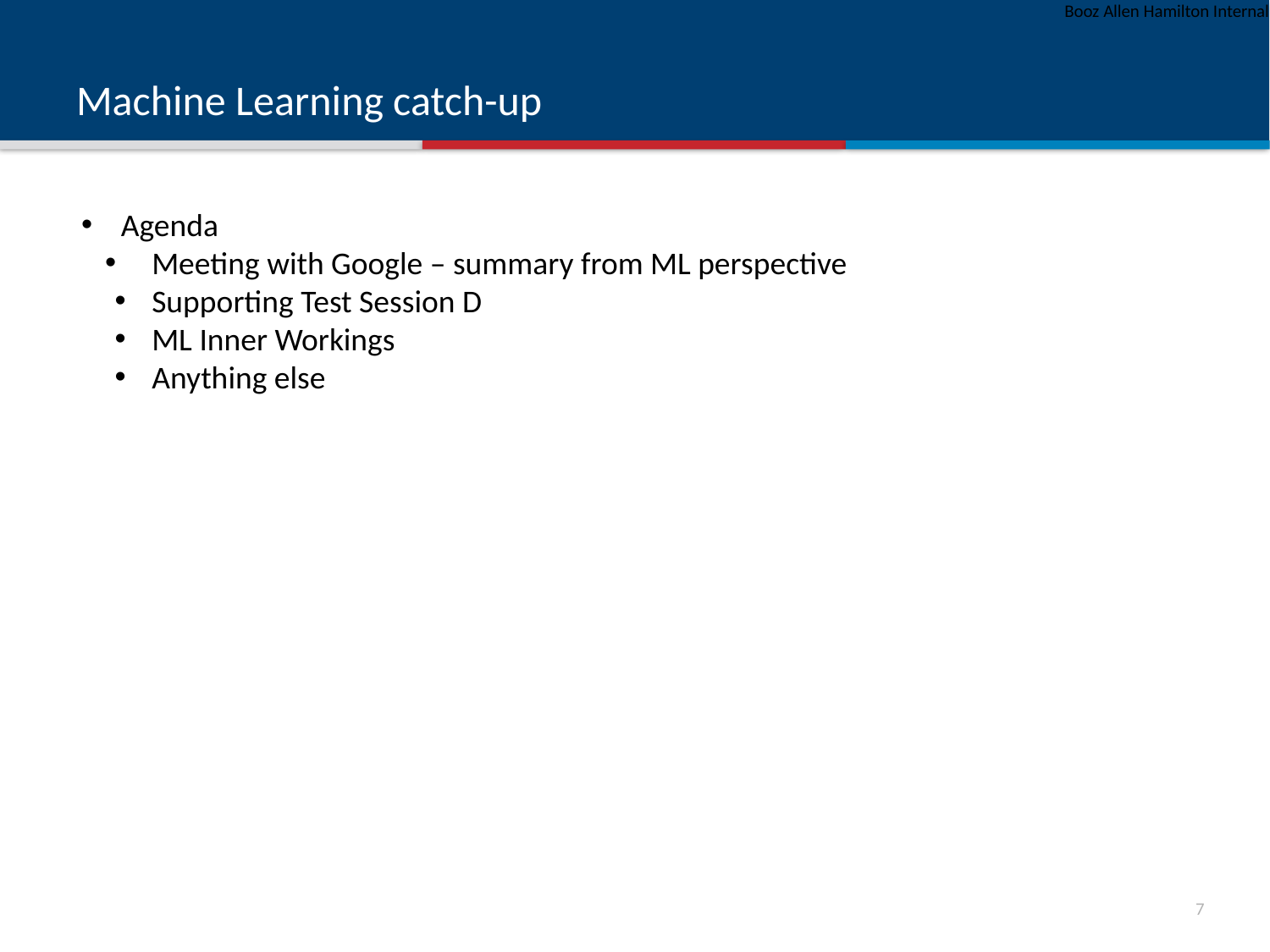

# Machine Learning catch-up
Agenda
 Meeting with Google – summary from ML perspective
 Supporting Test Session D
 ML Inner Workings
 Anything else

7